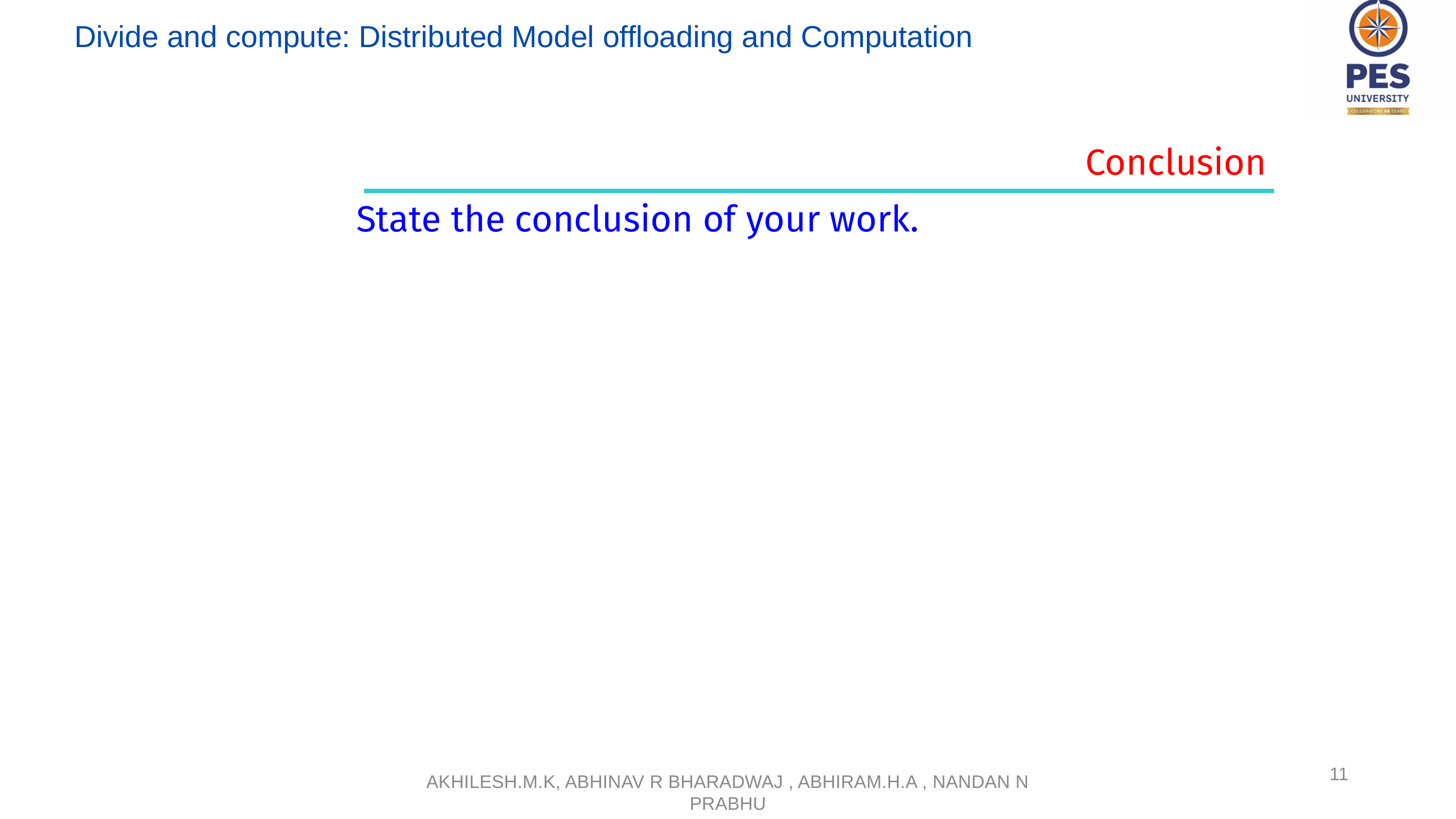

Divide and compute: Distributed Model offloading and Computation
Conclusion

State the conclusion of your work.
11
AKHILESH.M.K, ABHINAV R BHARADWAJ , ABHIRAM.H.A , NANDAN N PRABHU